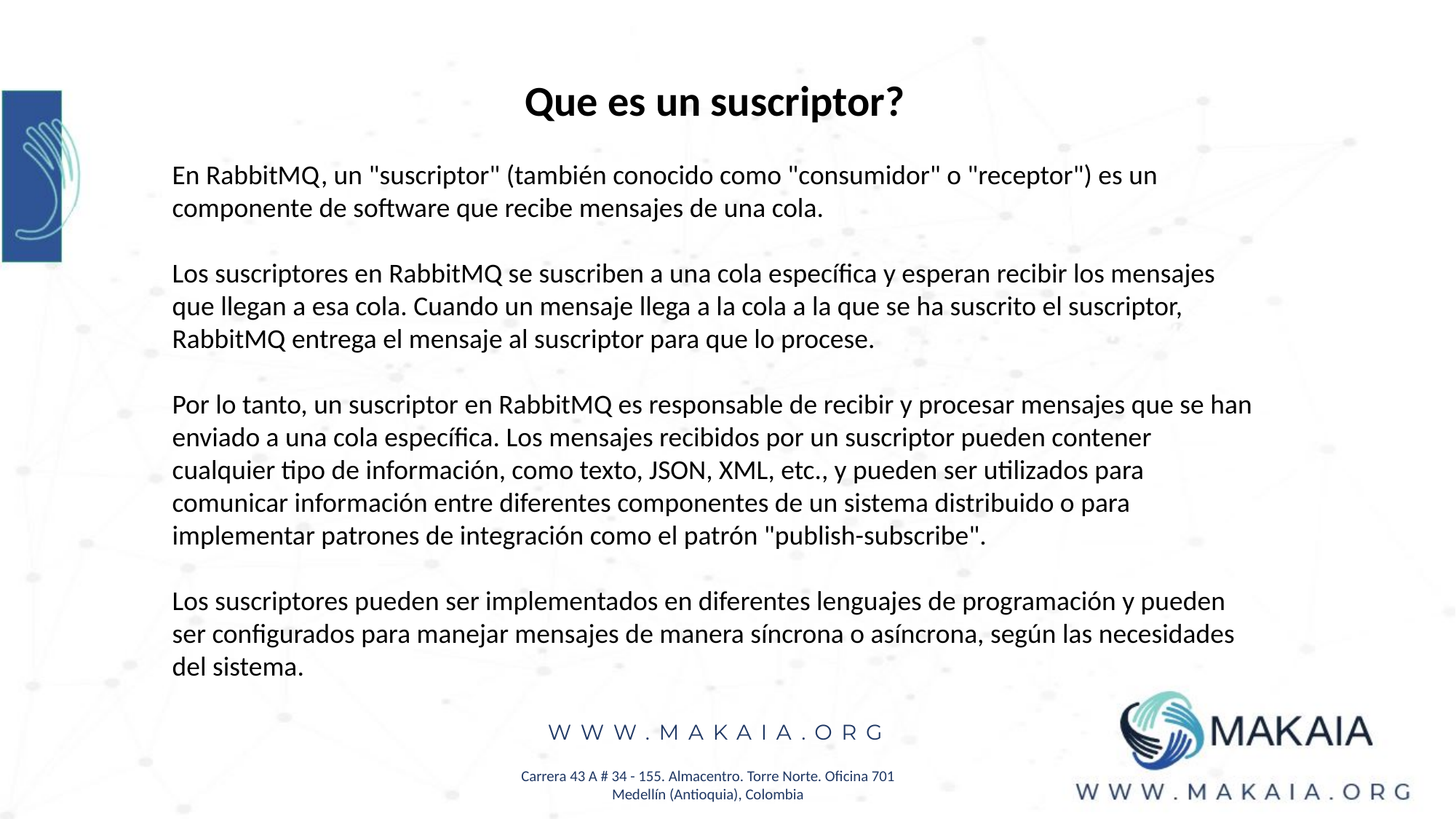

Que es un suscriptor?

En RabbitMQ, un "suscriptor" (también conocido como "consumidor" o "receptor") es un componente de software que recibe mensajes de una cola.

Los suscriptores en RabbitMQ se suscriben a una cola específica y esperan recibir los mensajes que llegan a esa cola. Cuando un mensaje llega a la cola a la que se ha suscrito el suscriptor, RabbitMQ entrega el mensaje al suscriptor para que lo procese.

Por lo tanto, un suscriptor en RabbitMQ es responsable de recibir y procesar mensajes que se han enviado a una cola específica. Los mensajes recibidos por un suscriptor pueden contener cualquier tipo de información, como texto, JSON, XML, etc., y pueden ser utilizados para comunicar información entre diferentes componentes de un sistema distribuido o para implementar patrones de integración como el patrón "publish-subscribe".

Los suscriptores pueden ser implementados en diferentes lenguajes de programación y pueden ser configurados para manejar mensajes de manera síncrona o asíncrona, según las necesidades del sistema.

WWW.MAKAIA.ORG
Carrera 43 A # 34 - 155. Almacentro. Torre Norte. Oficina 701
Medellín (Antioquia), Colombia